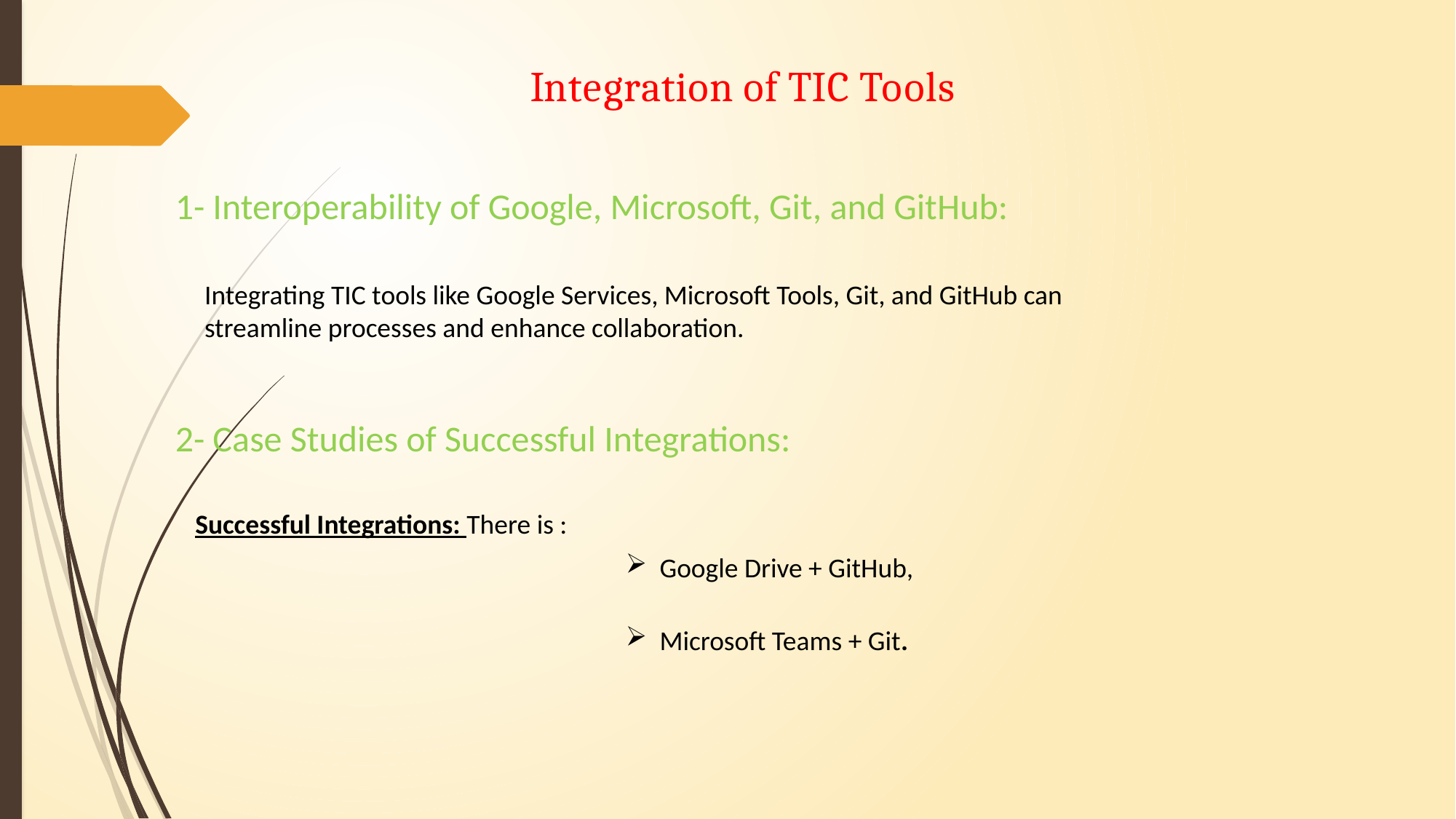

Integration of TIC Tools
1- Interoperability of Google, Microsoft, Git, and GitHub:
Integrating TIC tools like Google Services, Microsoft Tools, Git, and GitHub can streamline processes and enhance collaboration.
2- Case Studies of Successful Integrations:
Successful Integrations: There is :
Google Drive + GitHub,
Microsoft Teams + Git.